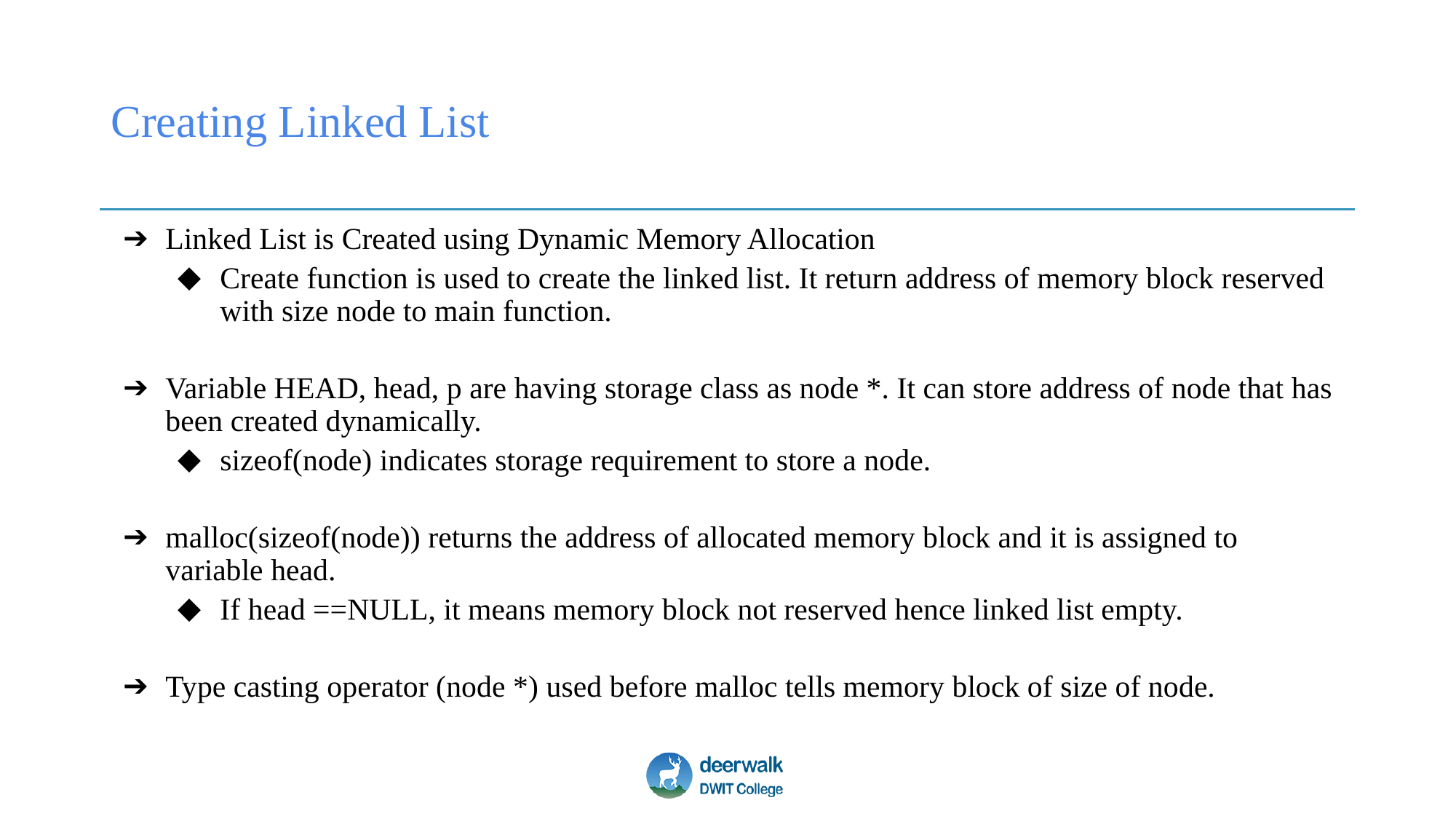

# Creating Linked List
Linked List is Created using Dynamic Memory Allocation
Create function is used to create the linked list. It return address of memory block reserved with size node to main function.

Variable HEAD, head, p are having storage class as node *. It can store address of node that has been created dynamically.
sizeof(node) indicates storage requirement to store a node.

malloc(sizeof(node)) returns the address of allocated memory block and it is assigned to variable head.
If head ==NULL, it means memory block not reserved hence linked list empty.

Type casting operator (node *) used before malloc tells memory block of size of node.